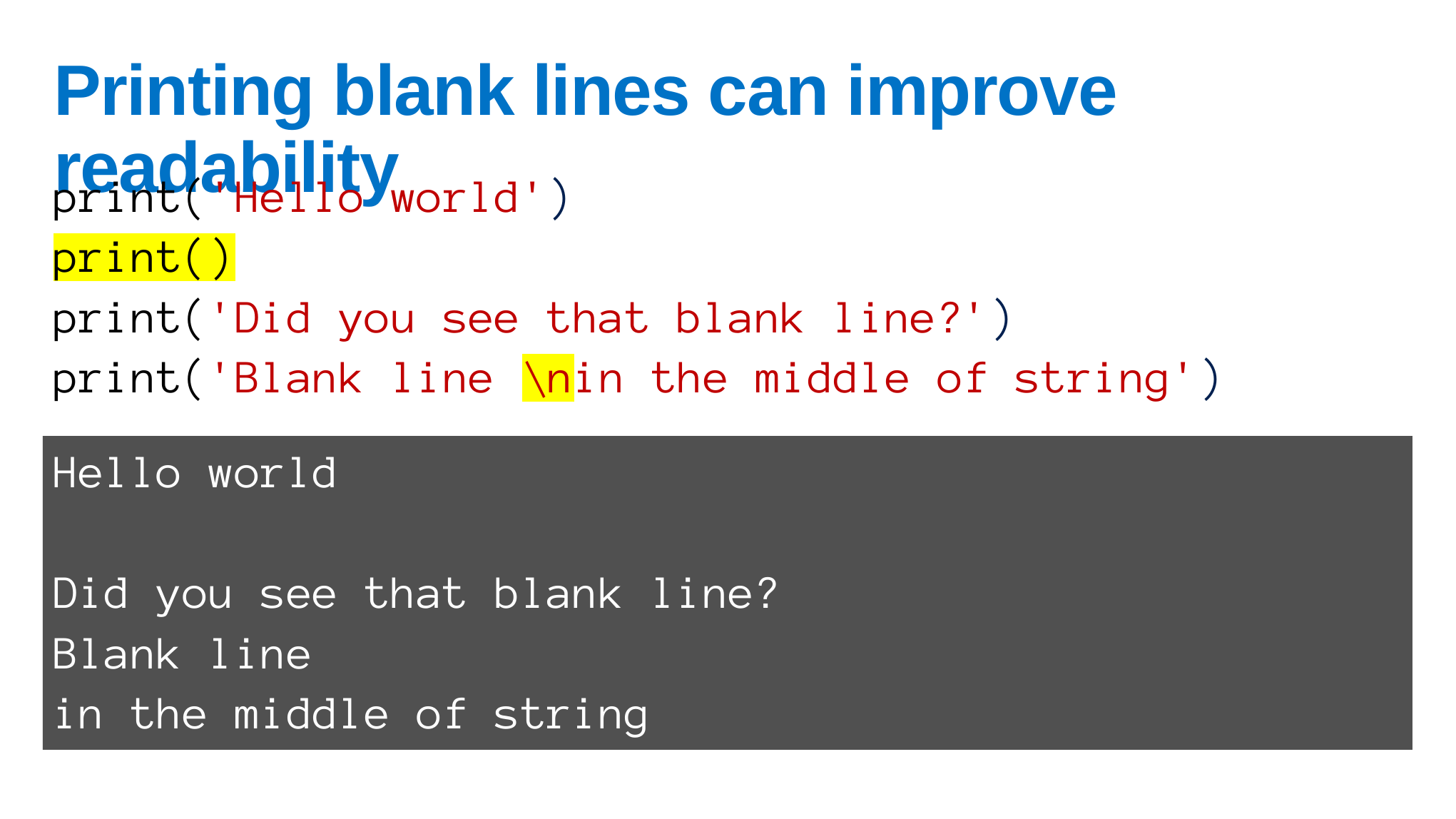

# Printing blank lines can improve readability
print('Hello world')
print()
print('Did you see that blank line?')
print('Blank line \nin the middle of string')

Hello world

Did you see that blank line?
Blank line
in the middle of string